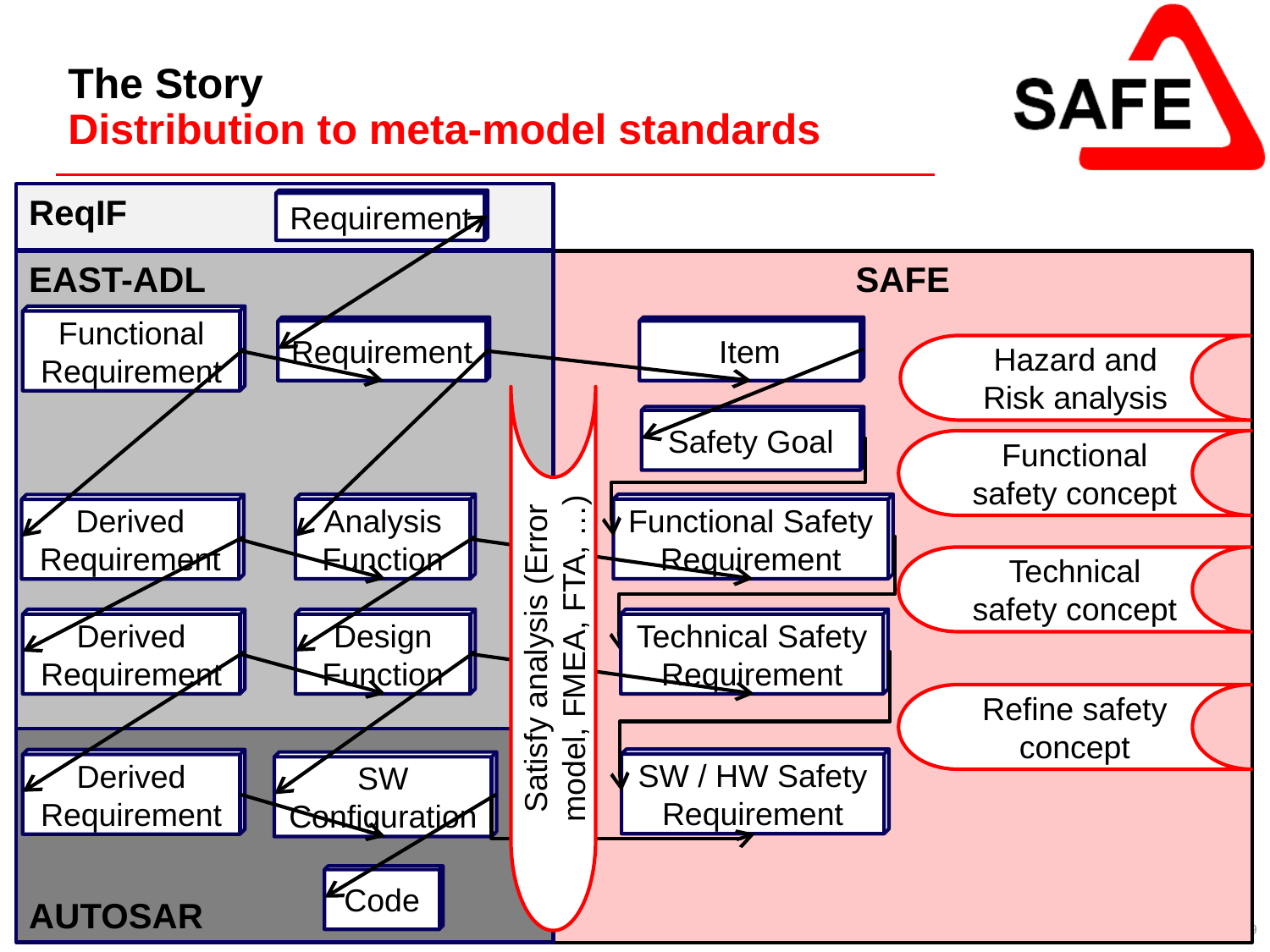

# The Story Distribution to meta-model standards
ReqIF
Requirement
SAFE
EAST-ADL
Functional Requirement
Requirement
Item
Hazard and Risk analysis
Safety Goal
Functional safety concept
Analysis
Function
Functional Safety Requirement
Derived Requirement
Technical safety concept
Design Function
Technical Safety Requirement
Derived Requirement
Satisfy analysis (Error model, FMEA, FTA, …)
Refine safety concept
AUTOSAR
SW / HW Safety Requirement
Derived Requirement
SW
Configuration
Code